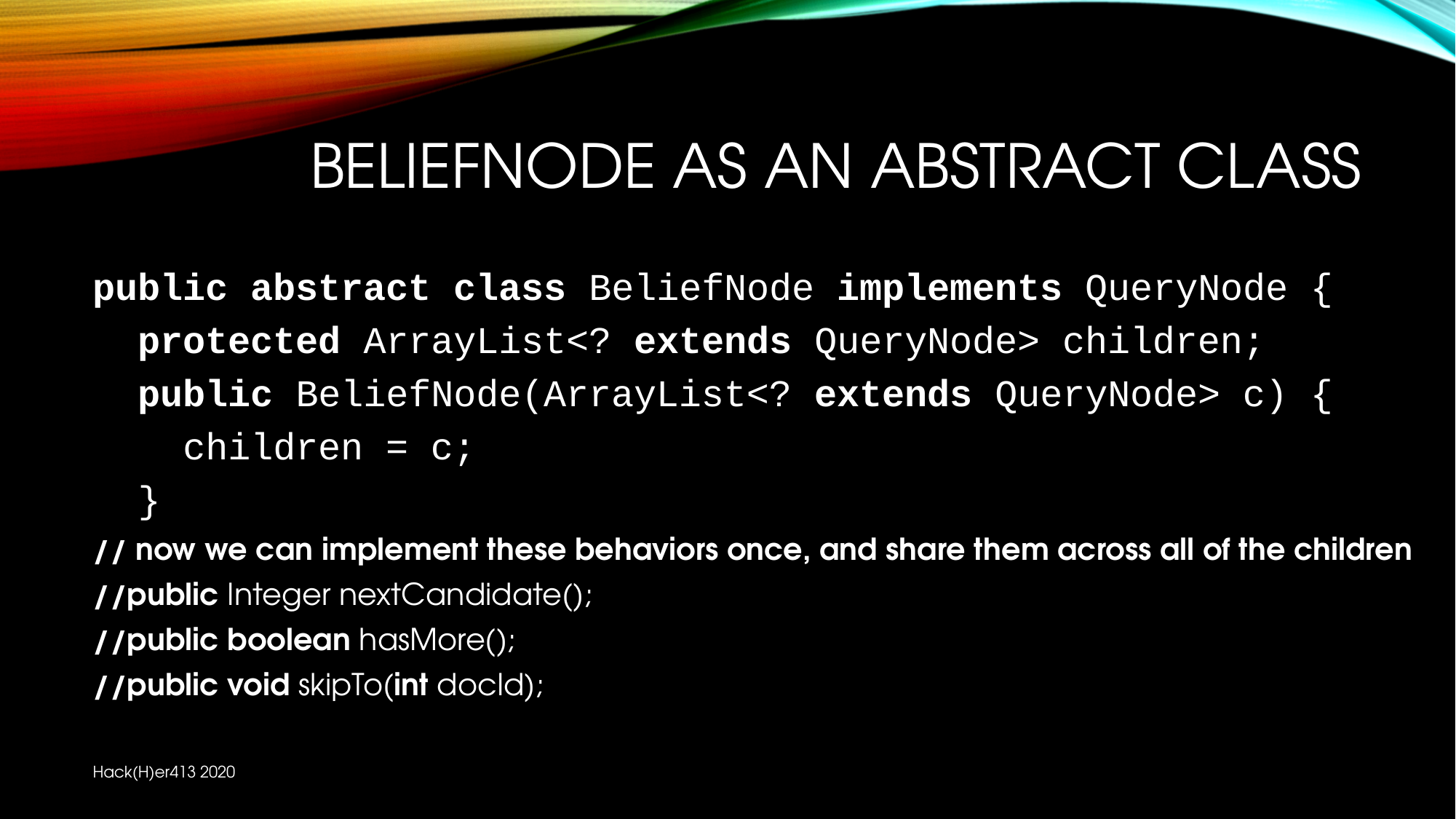

# BeliefNode As an abstract class
public abstract class BeliefNode implements QueryNode {
  protected ArrayList<? extends QueryNode> children;
  public BeliefNode(ArrayList<? extends QueryNode> c) {
    children = c;
  }
// now we can implement these behaviors once, and share them across all of the children
//public Integer nextCandidate();
//public boolean hasMore();
//public void skipTo(int docId);

Hack(H)er413 2020